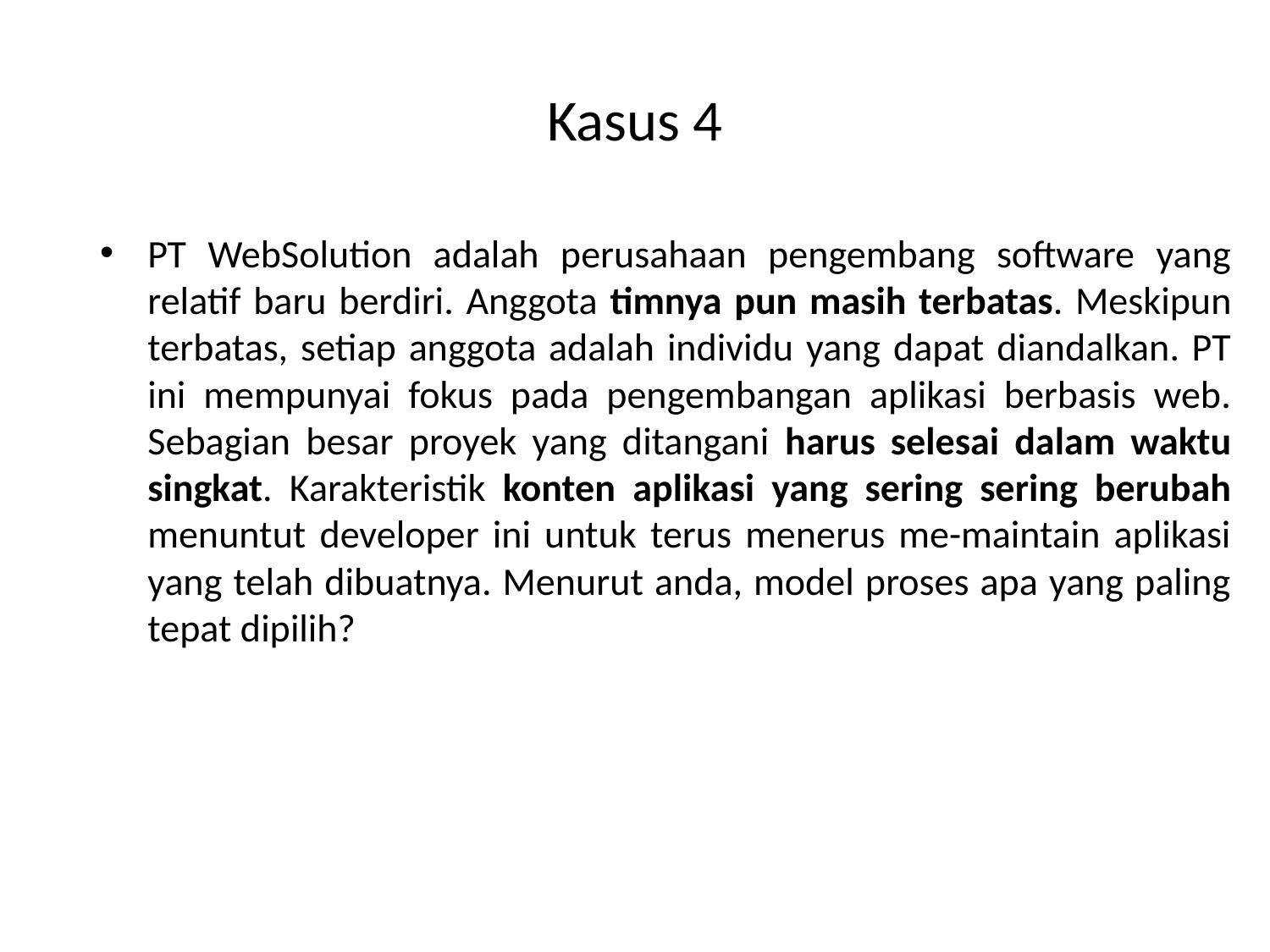

# Kasus 4
PT WebSolution adalah perusahaan pengembang software yang relatif baru berdiri. Anggota timnya pun masih terbatas. Meskipun terbatas, setiap anggota adalah individu yang dapat diandalkan. PT ini mempunyai fokus pada pengembangan aplikasi berbasis web. Sebagian besar proyek yang ditangani harus selesai dalam waktu singkat. Karakteristik konten aplikasi yang sering sering berubah menuntut developer ini untuk terus menerus me-maintain aplikasi yang telah dibuatnya. Menurut anda, model proses apa yang paling tepat dipilih?